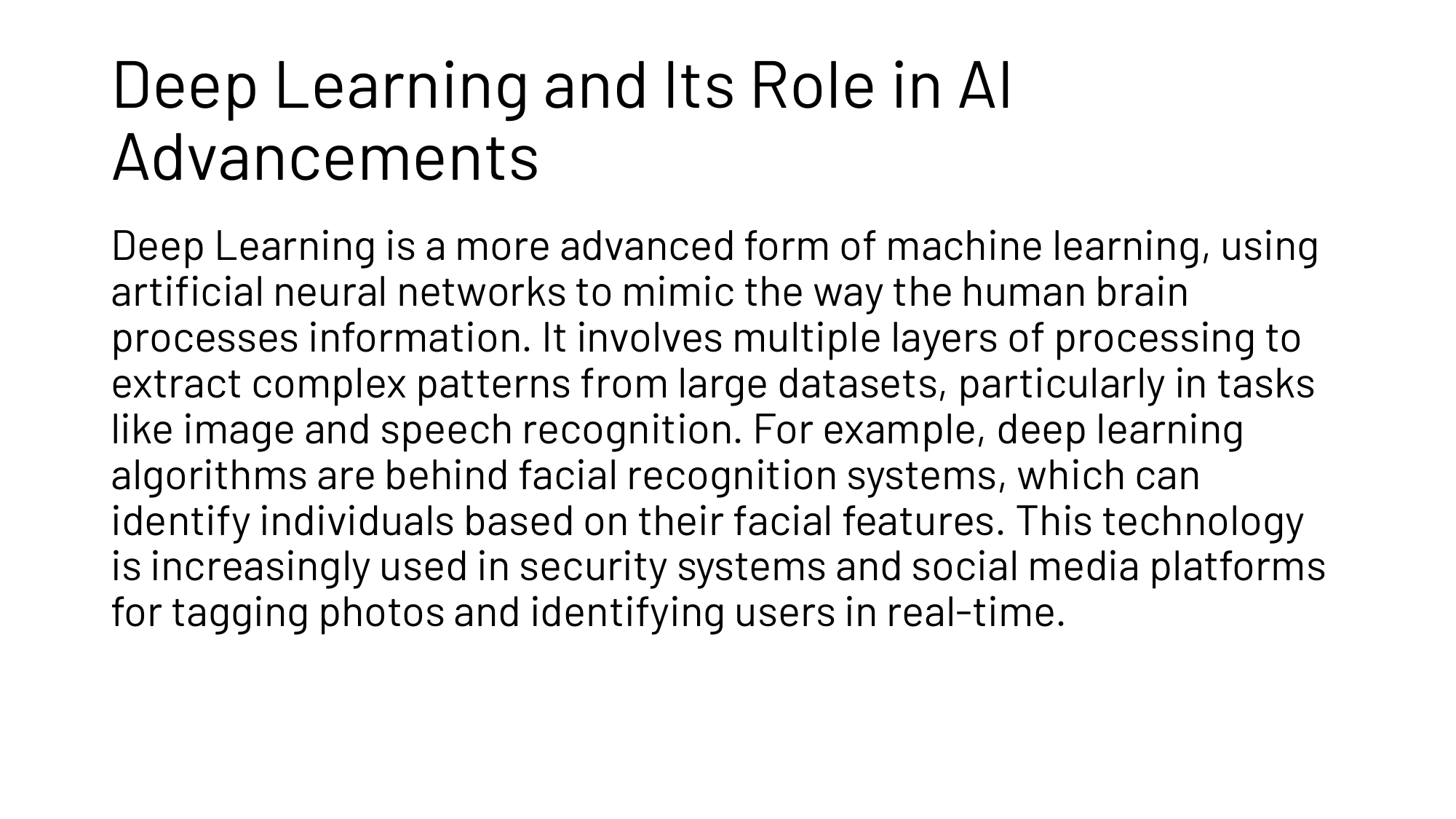

# Deep Learning and Its Role in AI Advancements
Deep Learning is a more advanced form of machine learning, using artificial neural networks to mimic the way the human brain processes information. It involves multiple layers of processing to extract complex patterns from large datasets, particularly in tasks like image and speech recognition. For example, deep learning algorithms are behind facial recognition systems, which can identify individuals based on their facial features. This technology is increasingly used in security systems and social media platforms for tagging photos and identifying users in real-time.